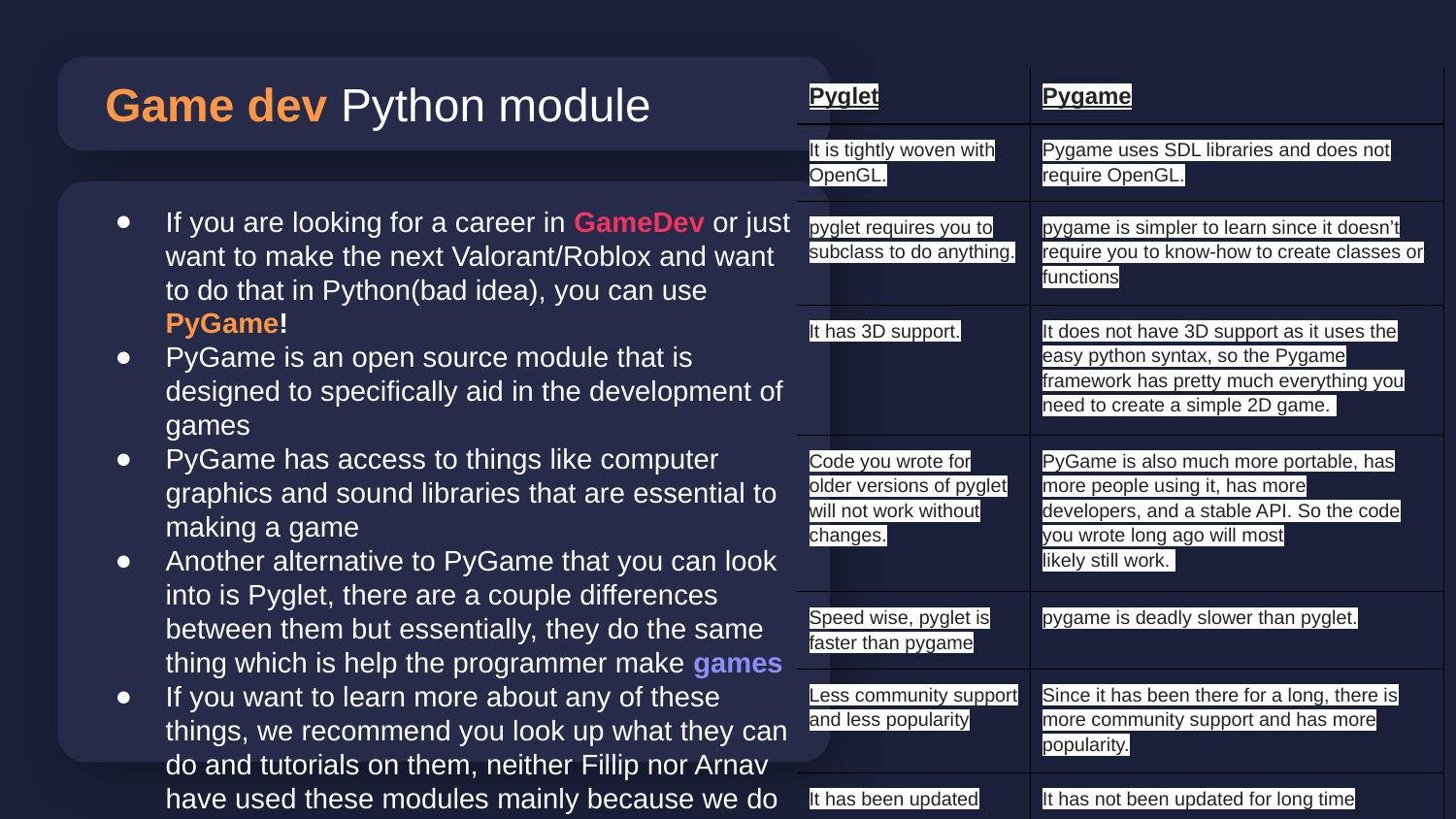

# Game dev Python module
| Pyglet | Pygame |
| --- | --- |
| It is tightly woven with OpenGL. | Pygame uses SDL libraries and does not require OpenGL. |
| pyglet requires you to subclass to do anything. | pygame is simpler to learn since it doesn’t require you to know-how to create classes or functions |
| It has 3D support. | It does not have 3D support as it uses the easy python syntax, so the Pygame framework has pretty much everything you need to create a simple 2D game. |
| Code you wrote for older versions of pyglet will not work without changes. | PyGame is also much more portable, has more people using it, has more developers, and a stable API. So the code you wrote long ago will most likely still work. |
| Speed wise, pyglet is faster than pygame | pygame is deadly slower than pyglet. |
| Less community support and less popularity | Since it has been there for a long, there is more community support and has more popularity. |
| It has been updated | It has not been updated for long time |
If you are looking for a career in GameDev or just want to make the next Valorant/Roblox and want to do that in Python(bad idea), you can use PyGame!
PyGame is an open source module that is designed to specifically aid in the development of games
PyGame has access to things like computer graphics and sound libraries that are essential to making a game
Another alternative to PyGame that you can look into is Pyglet, there are a couple differences between them but essentially, they do the same thing which is help the programmer make games
If you want to learn more about any of these things, we recommend you look up what they can do and tutorials on them, neither Fillip nor Arnav have used these modules mainly because we do not make/play games (except for Valorant)